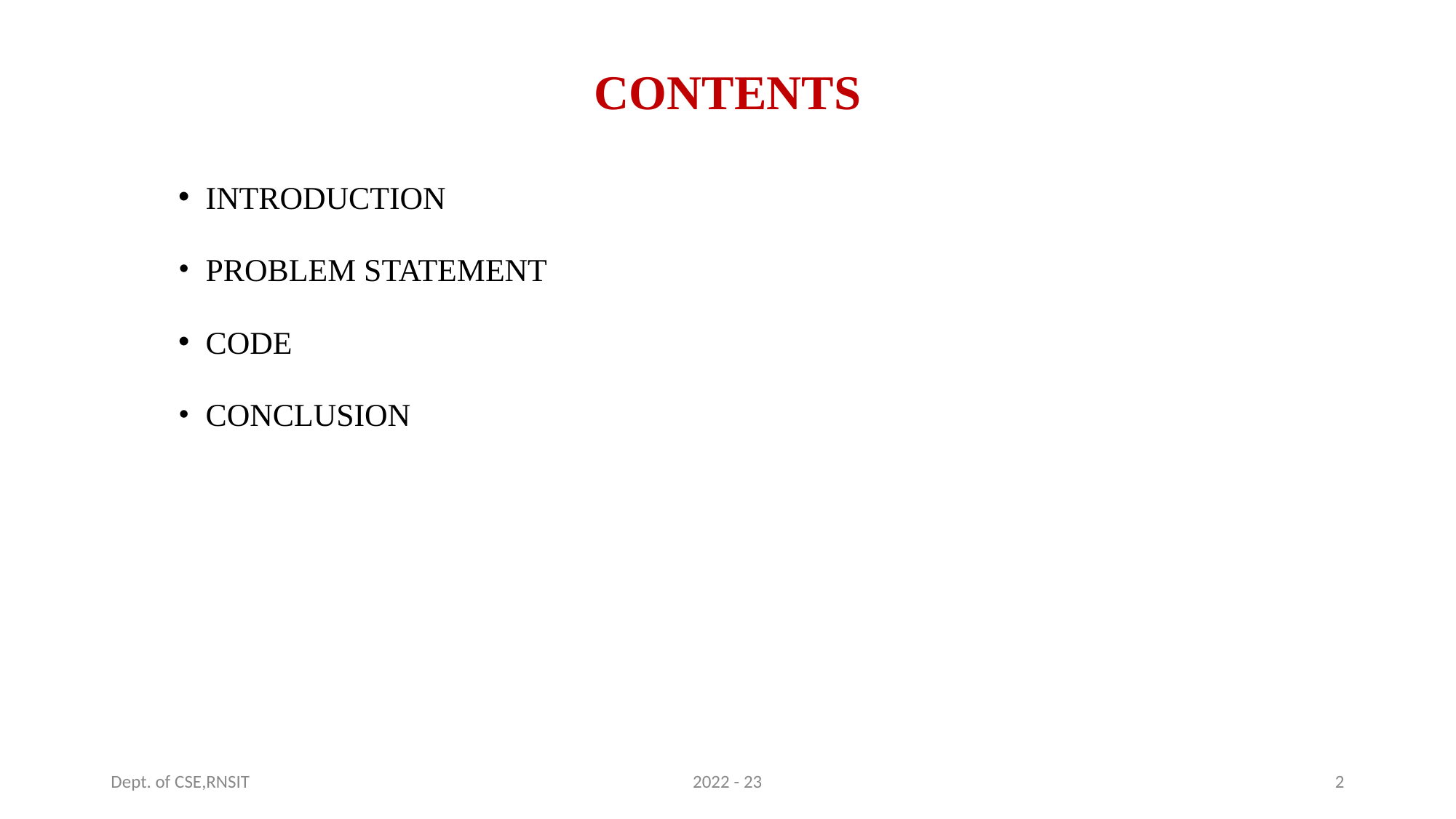

# CONTENTS
INTRODUCTION
PROBLEM STATEMENT
CODE
CONCLUSION
Dept. of CSE,RNSIT
2022 - 23
2